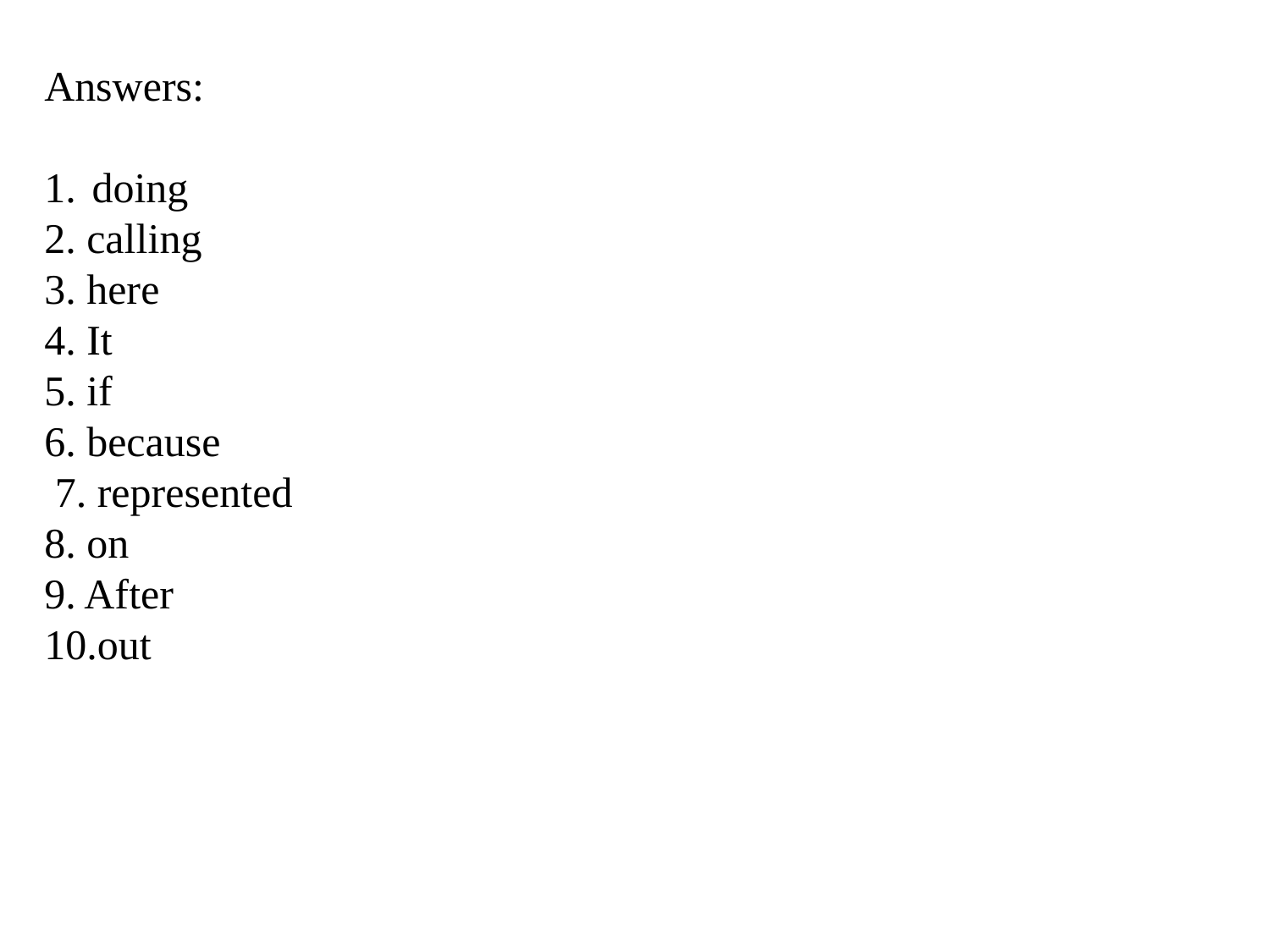

Answers:

doing
2. calling
3. here
4. It
5. if
6. because
 7. represented
8. on
9. After
10.out